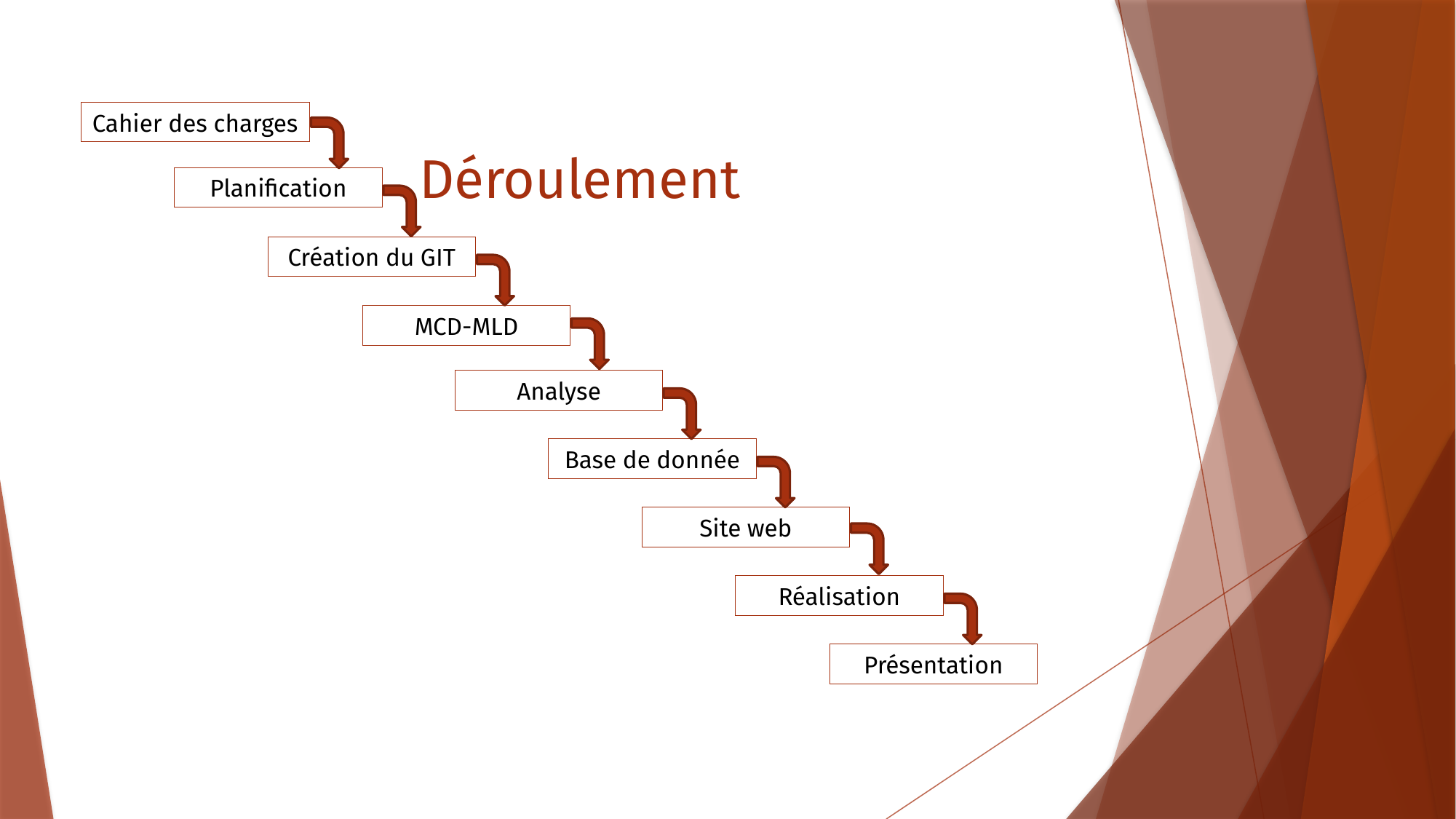

# Déroulement
Cahier des charges

Planification

Création du GIT

MCD-MLD

Analyse

Base de donnée

Site web

Réalisation

Présentation